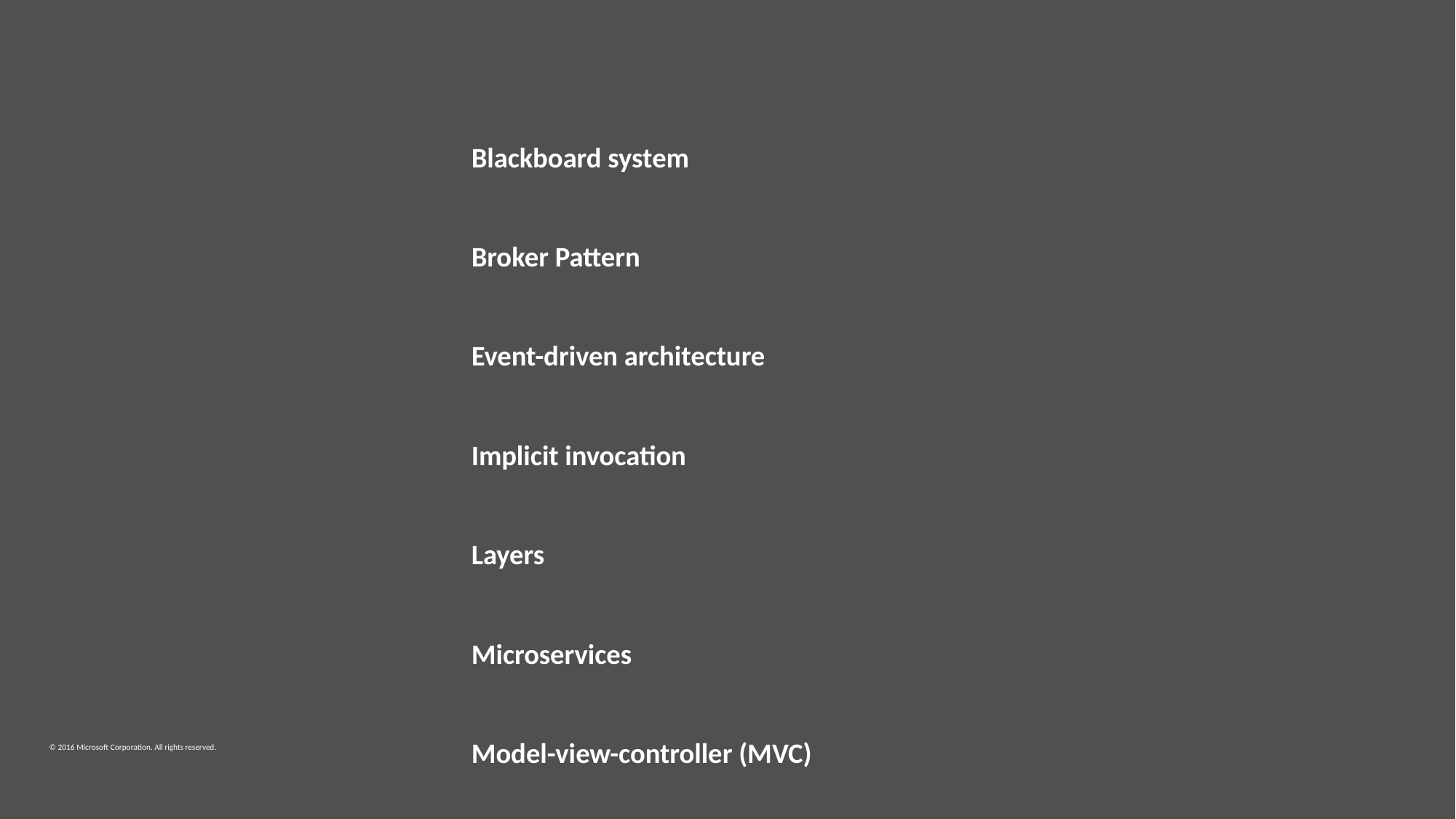

Blackboard system
Broker Pattern
Event-driven architecture
Implicit invocation
Layers
Microservices
Model-view-controller (MVC)
Presentation-abstraction-control
Model-view-presenter  (MVP)
Model-view-viewmodel (MVVM)
Multitier architecture (often three-tier or n-tier)